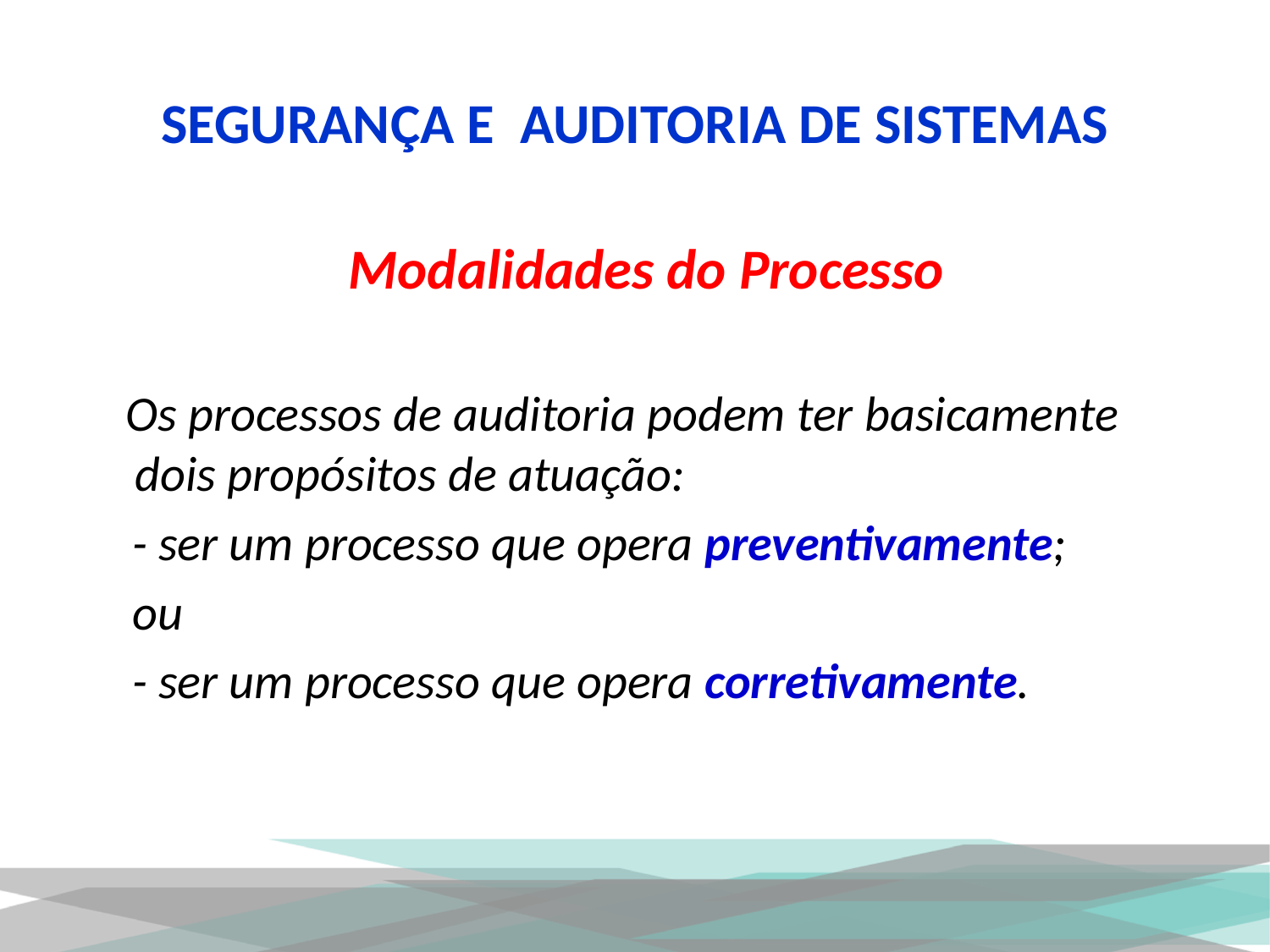

# SEGURANÇA E  AUDITORIA DE SISTEMAS
Modalidades do Processo

   Os processos de auditoria podem ter basicamente dois propósitos de atuação:
    - ser um processo que opera preventivamente;
    ou
    - ser um processo que opera corretivamente.